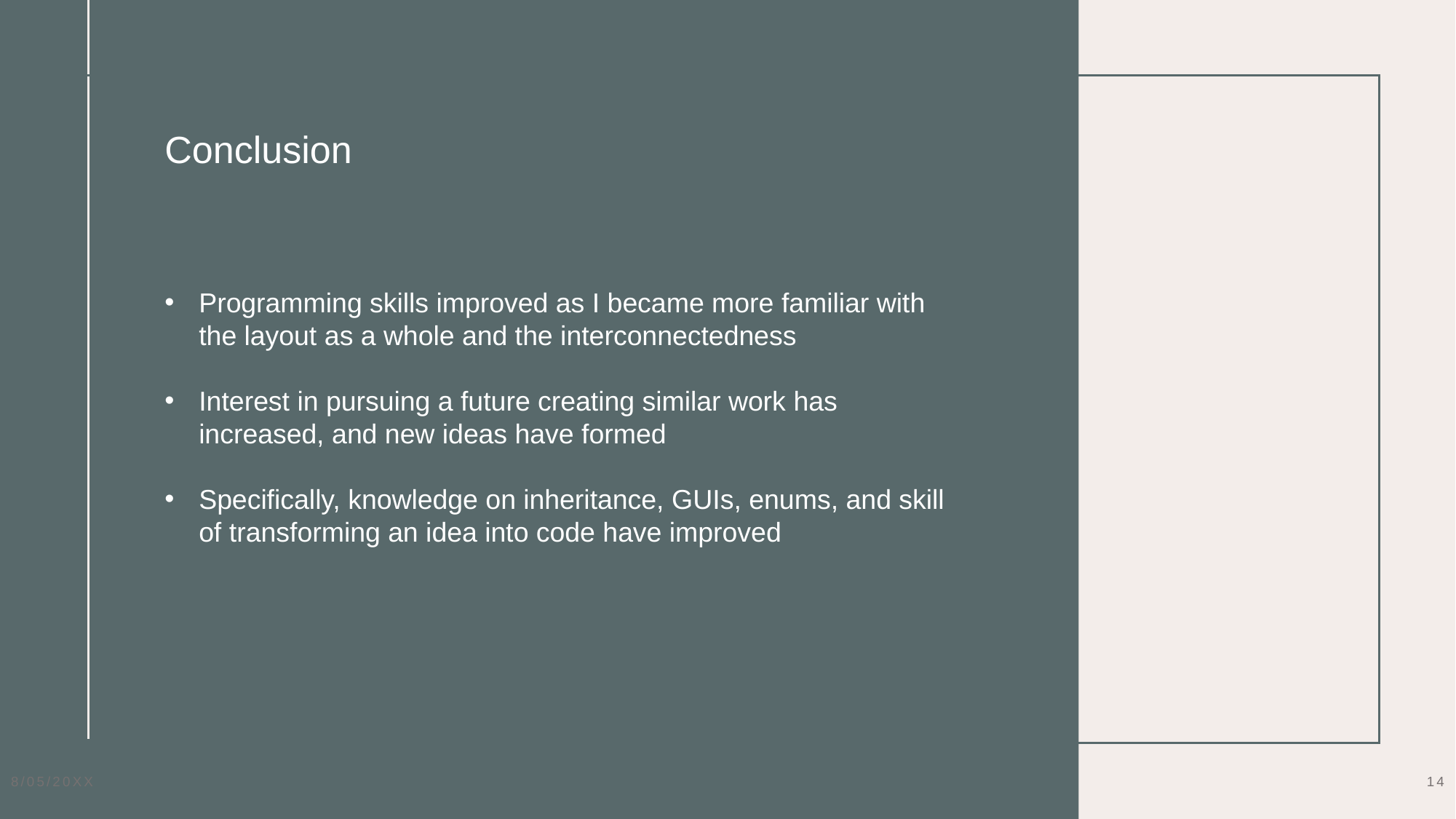

Conclusion
Programming skills improved as I became more familiar with the layout as a whole and the interconnectedness

Interest in pursuing a future creating similar work has increased, and new ideas have formed

Specifically, knowledge on inheritance, GUIs, enums, and skill of transforming an idea into code have improved
8/05/20XX
14